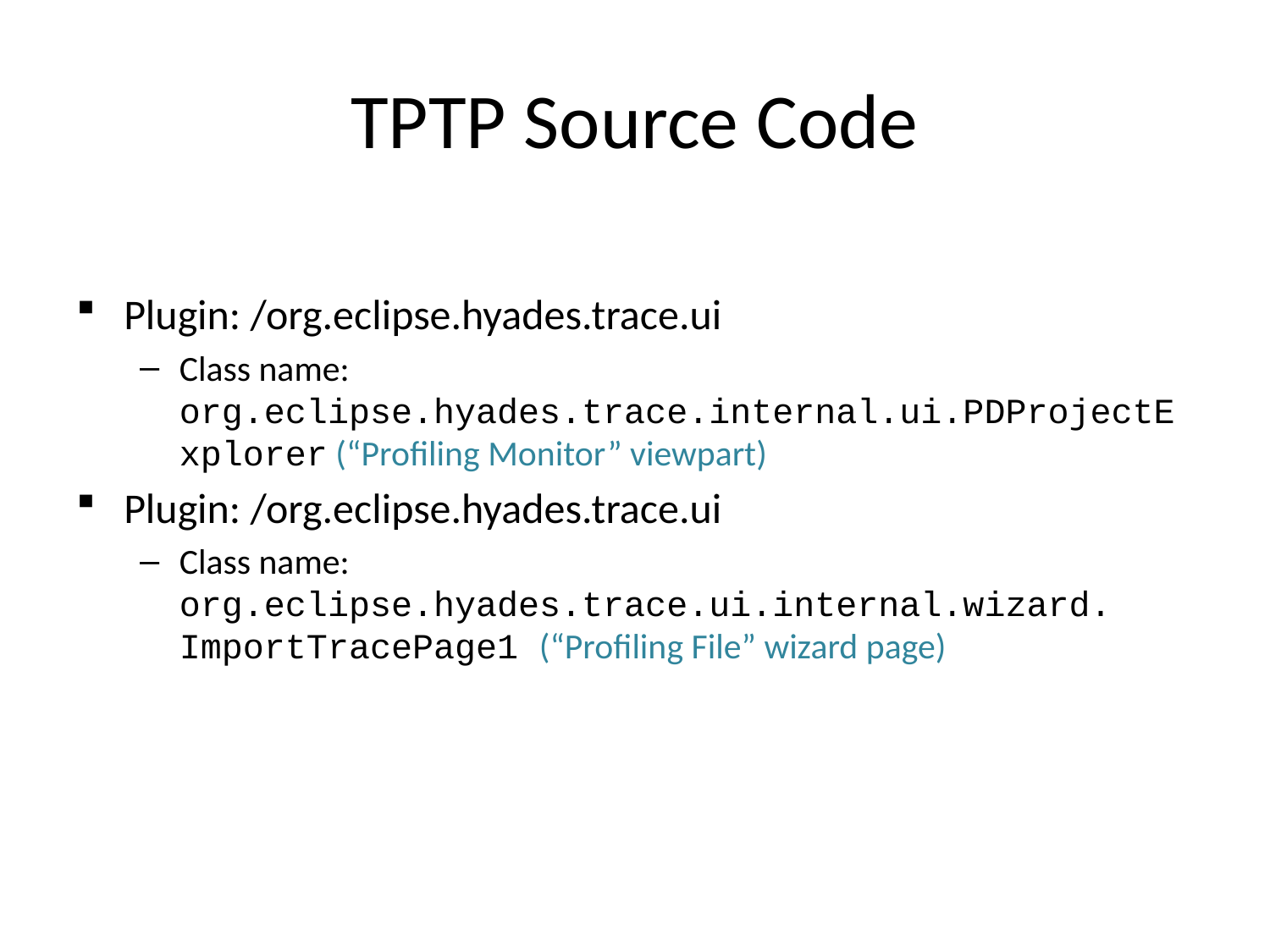

# TPTP Source Code

Plugin: /org.eclipse.hyades.trace.ui
Class name: org.eclipse.hyades.trace.internal.ui.PDProjectExplorer (“Profiling Monitor” viewpart)
Plugin: /org.eclipse.hyades.trace.ui
Class name: org.eclipse.hyades.trace.ui.internal.wizard. ImportTracePage1 (“Profiling File” wizard page)